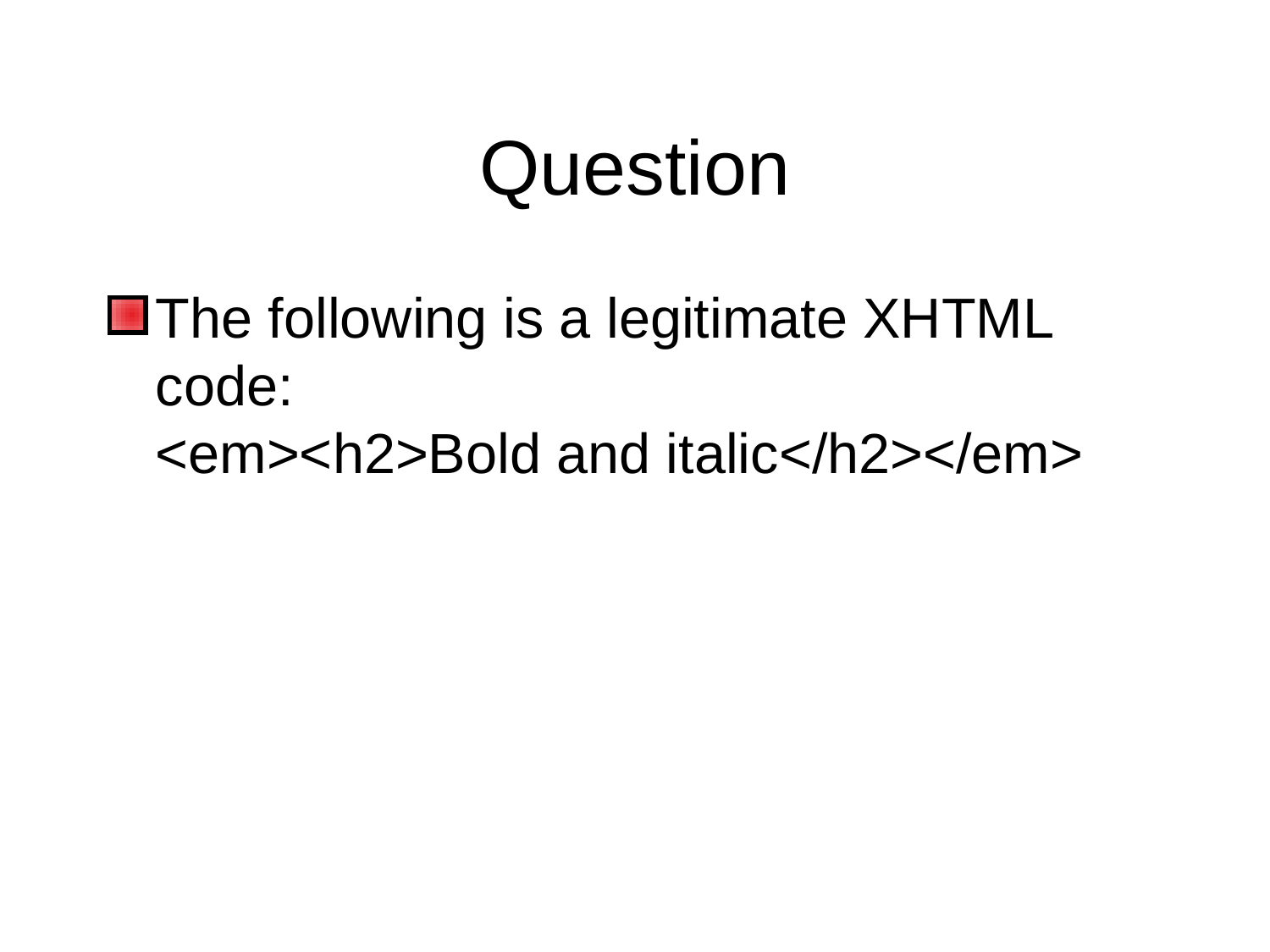

# Question
The following is a legitimate XHTML code:
<em><h2>Bold and italic</h2></em>